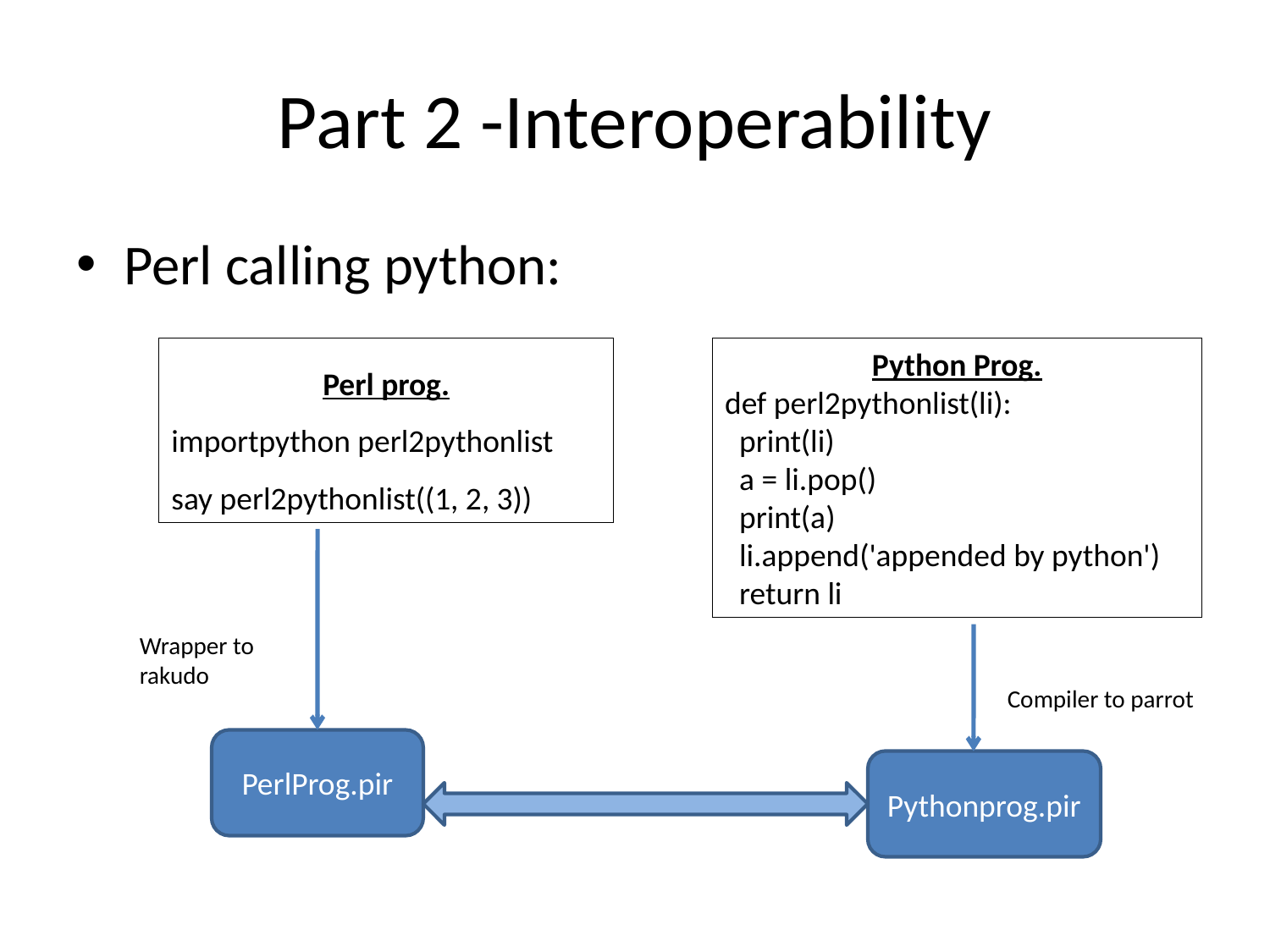

# Part 2 -Interoperability
Perl calling python:
Perl prog.
importpython perl2pythonlist
say perl2pythonlist((1, 2, 3))
Python Prog.
def perl2pythonlist(li):
  print(li)
  a = li.pop()
  print(a)
  li.append('appended by python')
  return li
Wrapper to rakudo
Compiler to parrot
PerlProg.pir
Pythonprog.pir